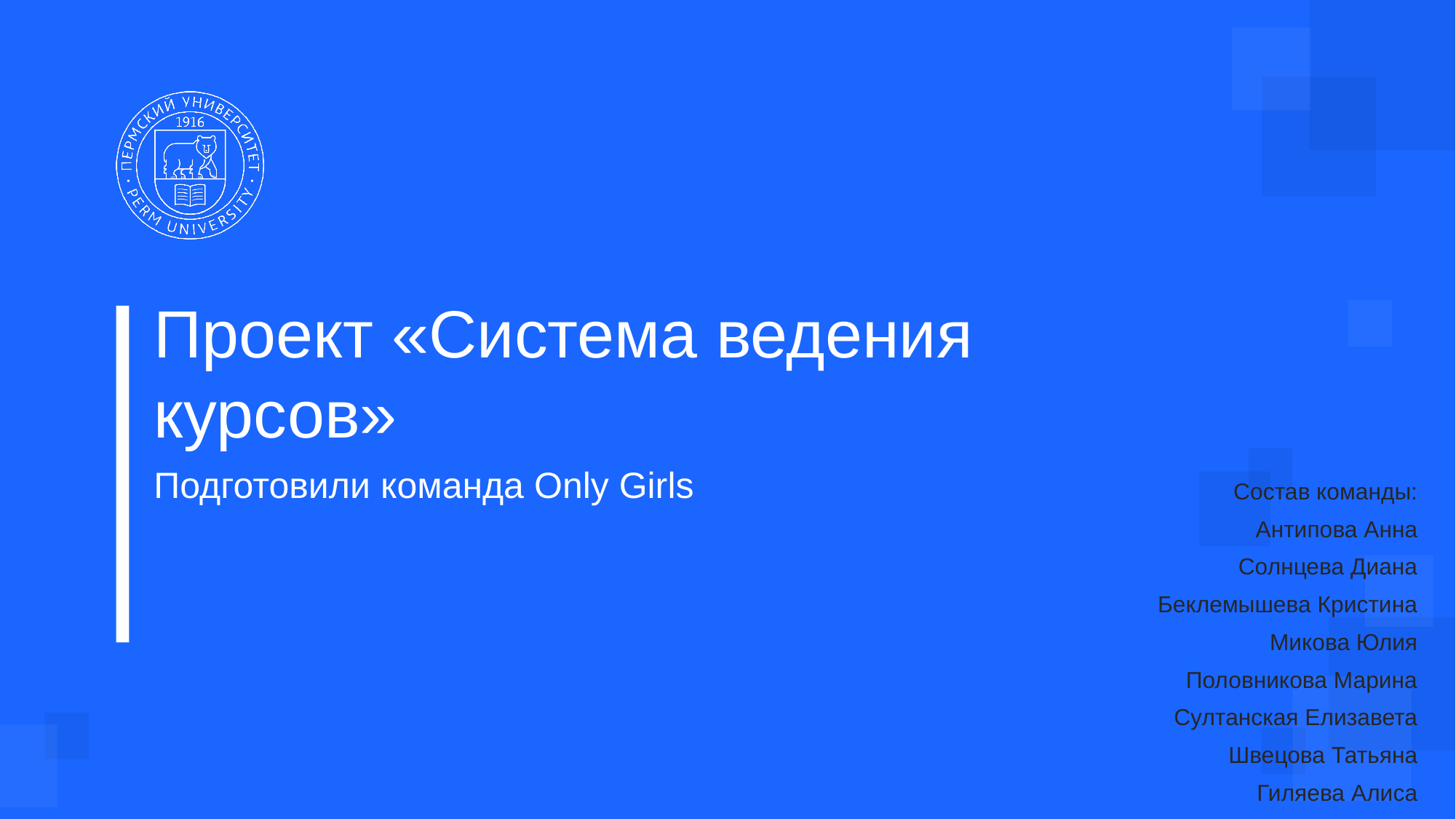

# Проект «Система ведения курсов»
Подготовили команда Only Girls
Состав команды:
Антипова Анна
Солнцева Диана
Беклемышева Кристина
Микова Юлия
Половникова Марина
Султанская Елизавета
Швецова Татьяна
Гиляева Алиса